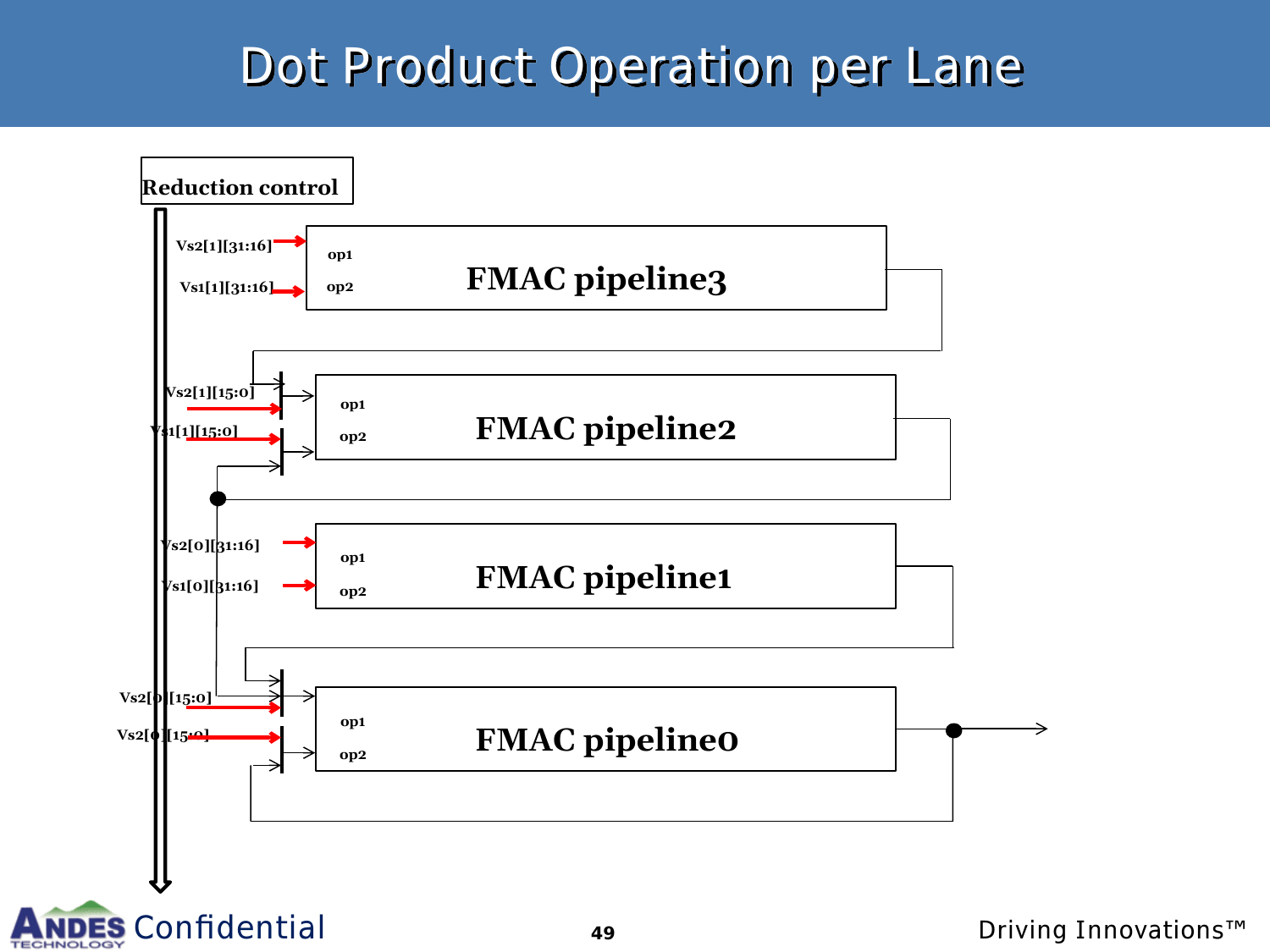

# Dot Product Operation per Lane

Reduction control

Vs2[1][31:16]
FMAC pipeline3
op1
op2
Vs1[1][31:16]
Vs2[1][15:0]
FMAC pipeline2
op1
Vs1[1][15:0]
op2

Vs2[0][31:16]
FMAC pipeline1
op1
Vs1[0][31:16]
op2
Vs2[0][15:0]
FMAC pipeline0
op1
Vs2[0][15:0]

op2